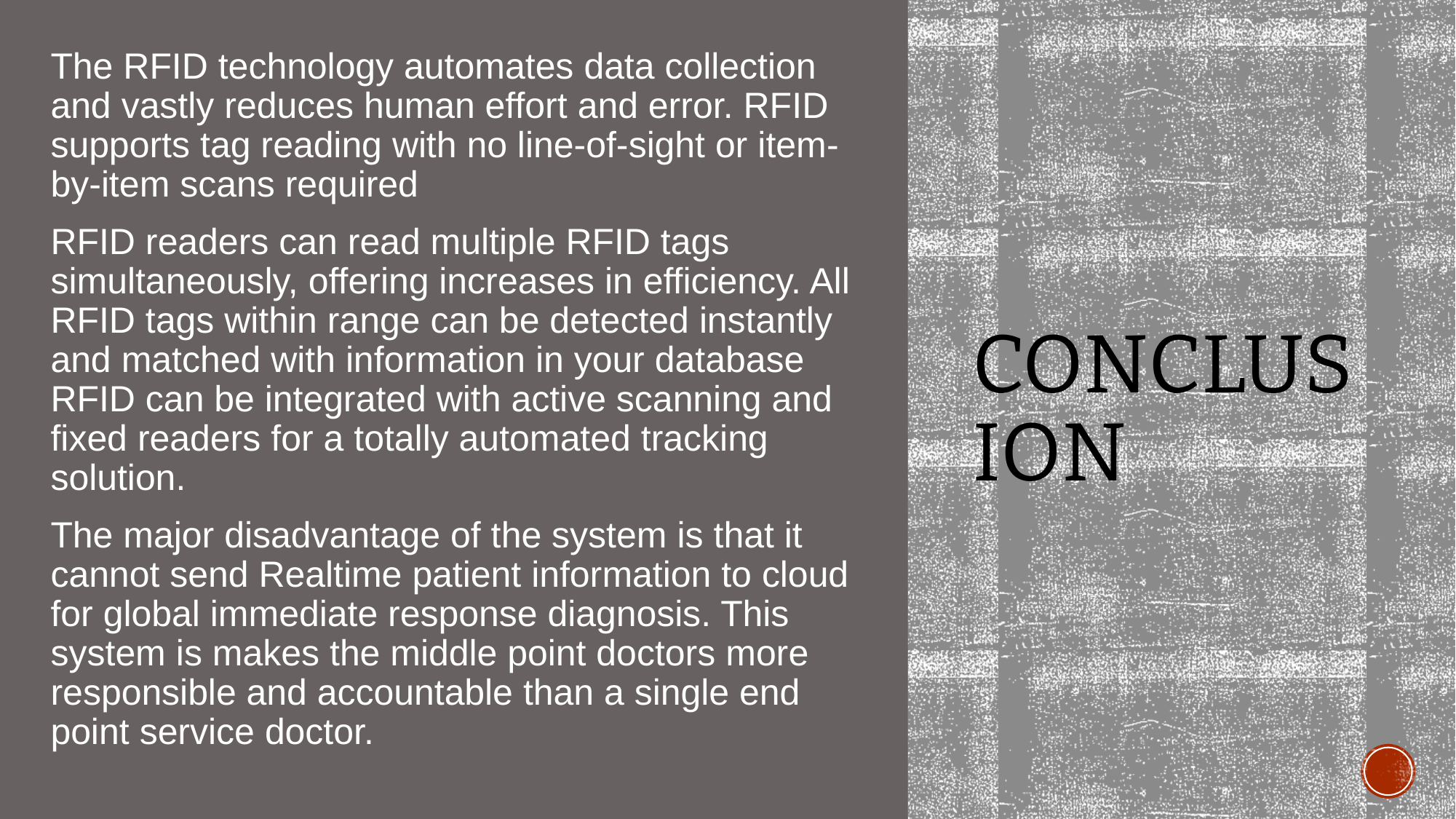

The RFID technology automates data collection and vastly reduces human effort and error. RFID supports tag reading with no line-of-sight or item-by-item scans required
RFID readers can read multiple RFID tags simultaneously, offering increases in efficiency. All RFID tags within range can be detected instantly and matched with information in your database RFID can be integrated with active scanning and fixed readers for a totally automated tracking solution.
The major disadvantage of the system is that it cannot send Realtime patient information to cloud for global immediate response diagnosis. This system is makes the middle point doctors more responsible and accountable than a single end point service doctor.
# CONCLUSION